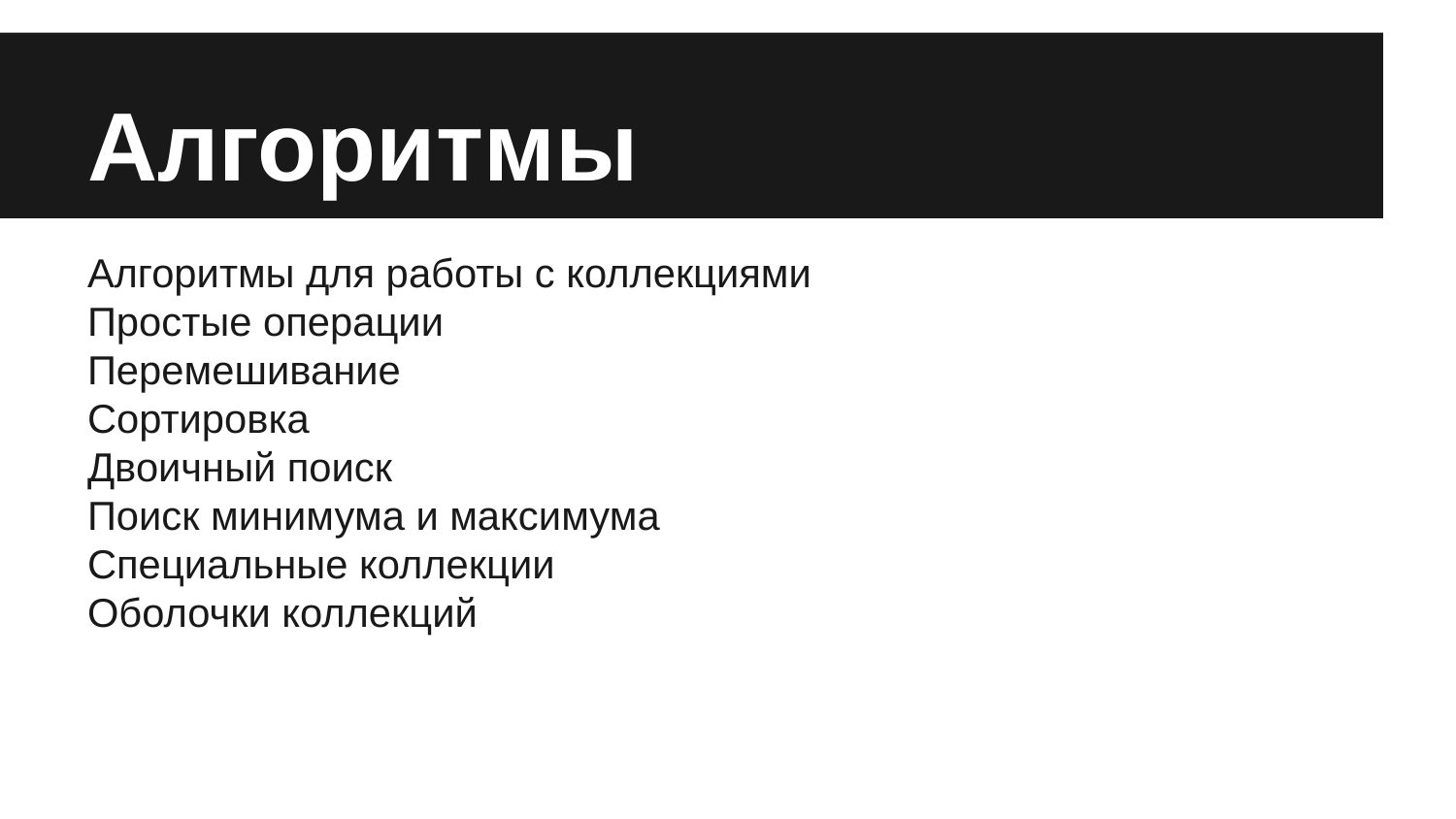

# Алгоритмы
Алгоритмы для работы с коллекциями
Простые операции
Перемешивание
Сортировка
Двоичный поиск
Поиск минимума и максимума
Специальные коллекции
Оболочки коллекций